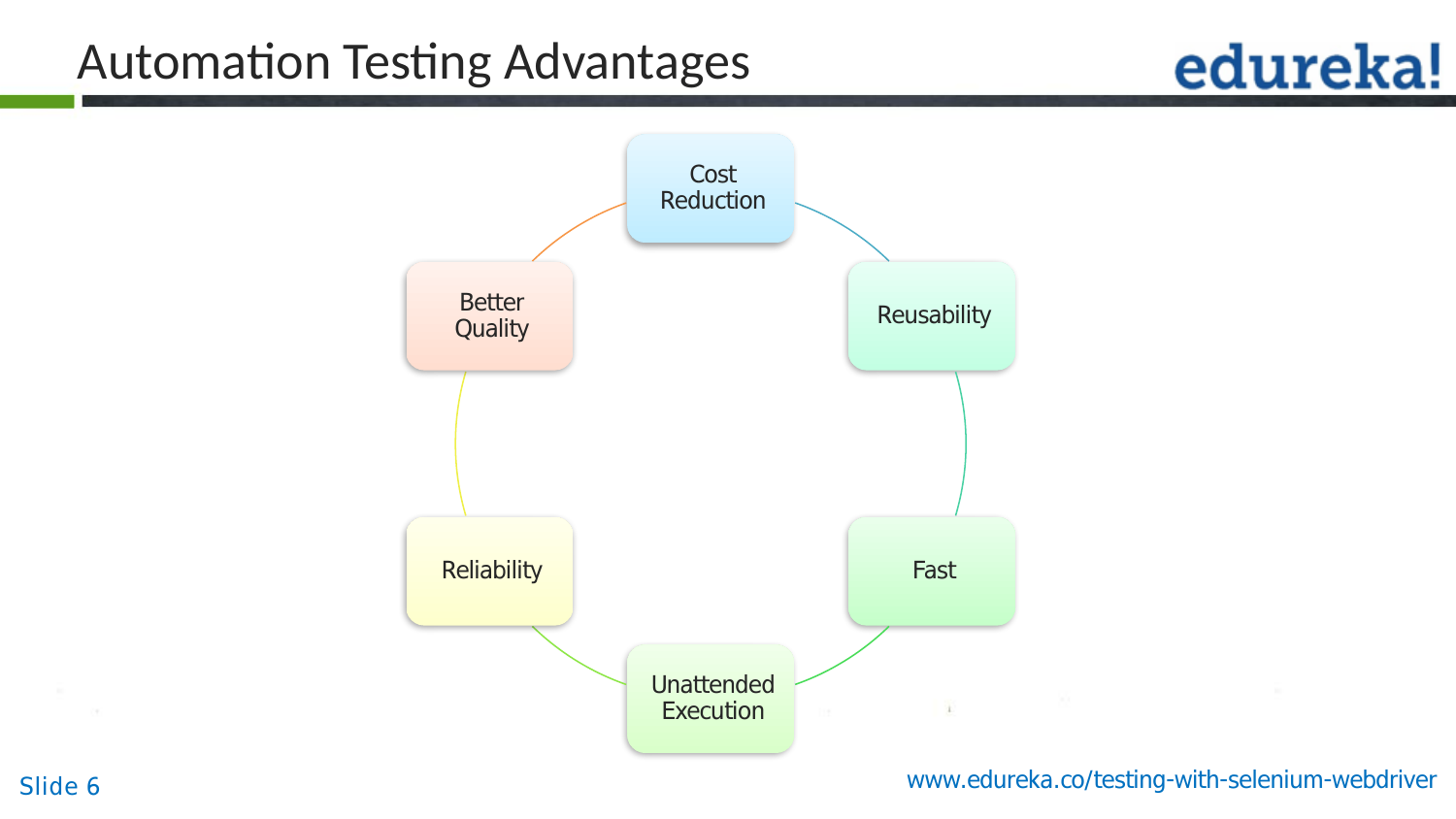

Automation Testing Advantages
Cost Reduction
Reusability
Fast
Unattended Execution
Reliability
Better Quality